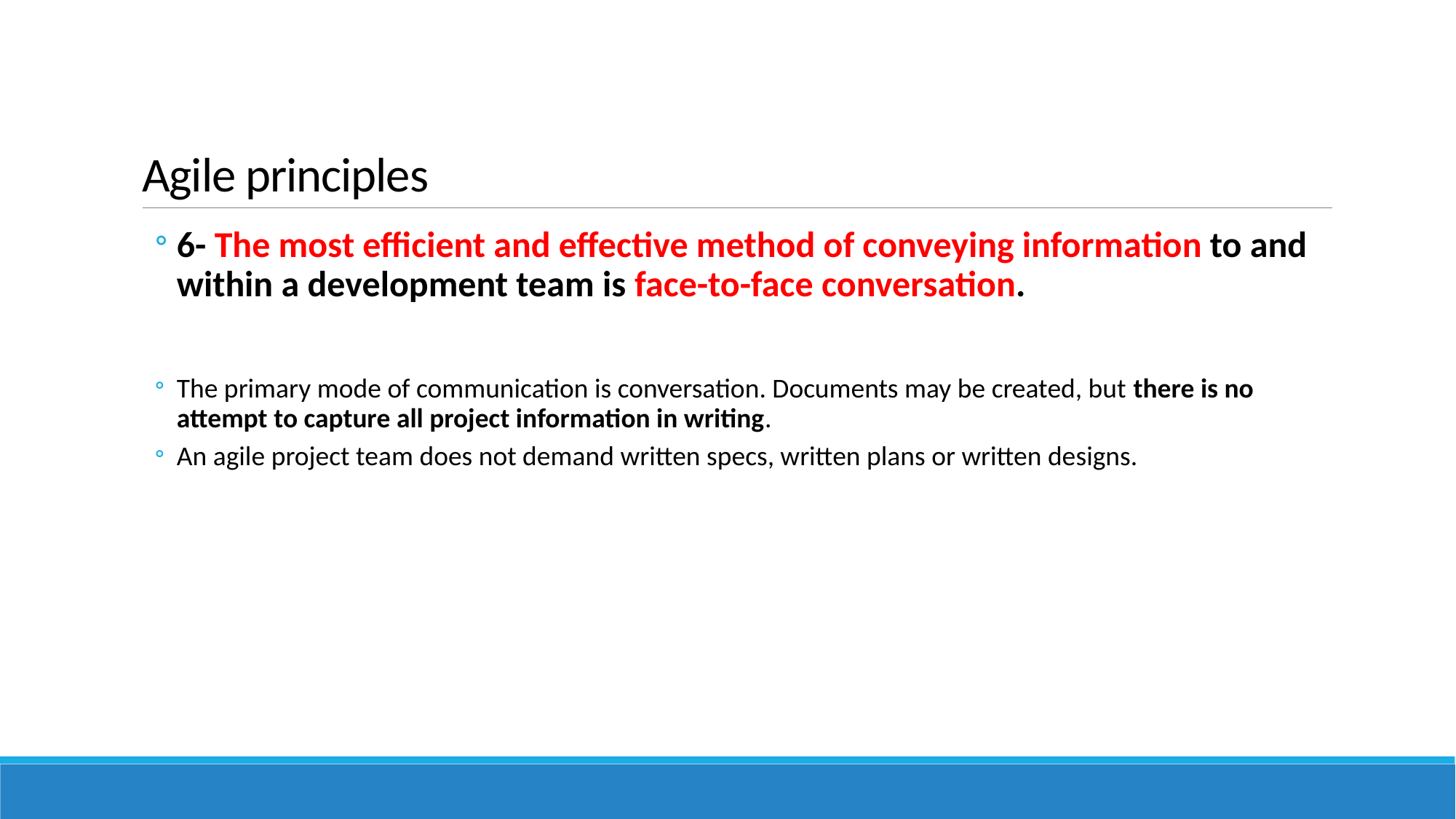

# Agile principles
6- The most efficient and effective method of conveying information to and within a development team is face-to-face conversation.

The primary mode of communication is conversation. Documents may be created, but there is no attempt to capture all project information in writing.
An agile project team does not demand written specs, written plans or written designs.